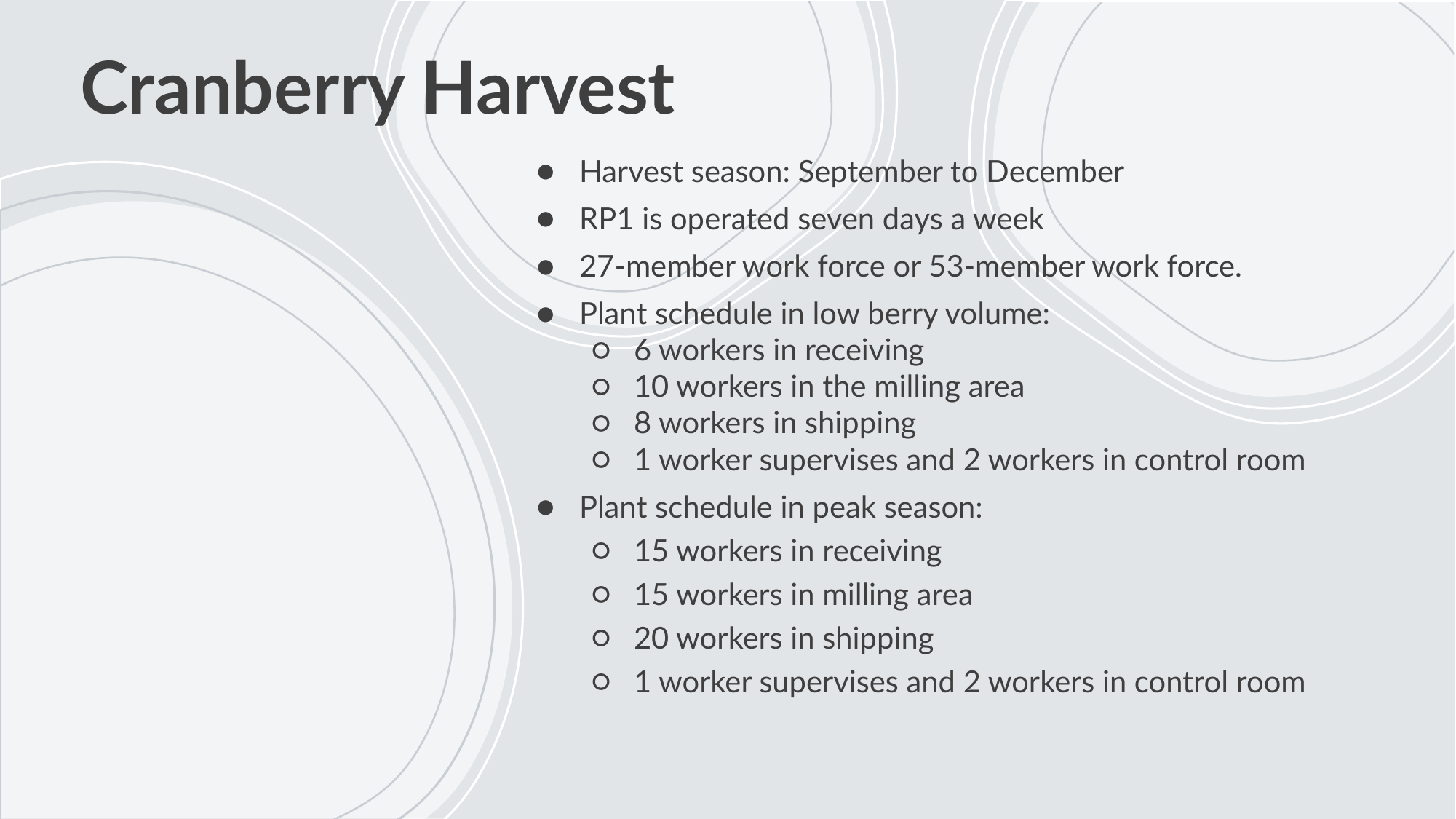

# Cranberry Harvest
Harvest season: September to December
RP1 is operated seven days a week
27-member work force or 53-member work force.
Plant schedule in low berry volume:
6 workers in receiving
10 workers in the milling area
8 workers in shipping
1 worker supervises and 2 workers in control room
Plant schedule in peak season:
15 workers in receiving
15 workers in milling area
20 workers in shipping
1 worker supervises and 2 workers in control room